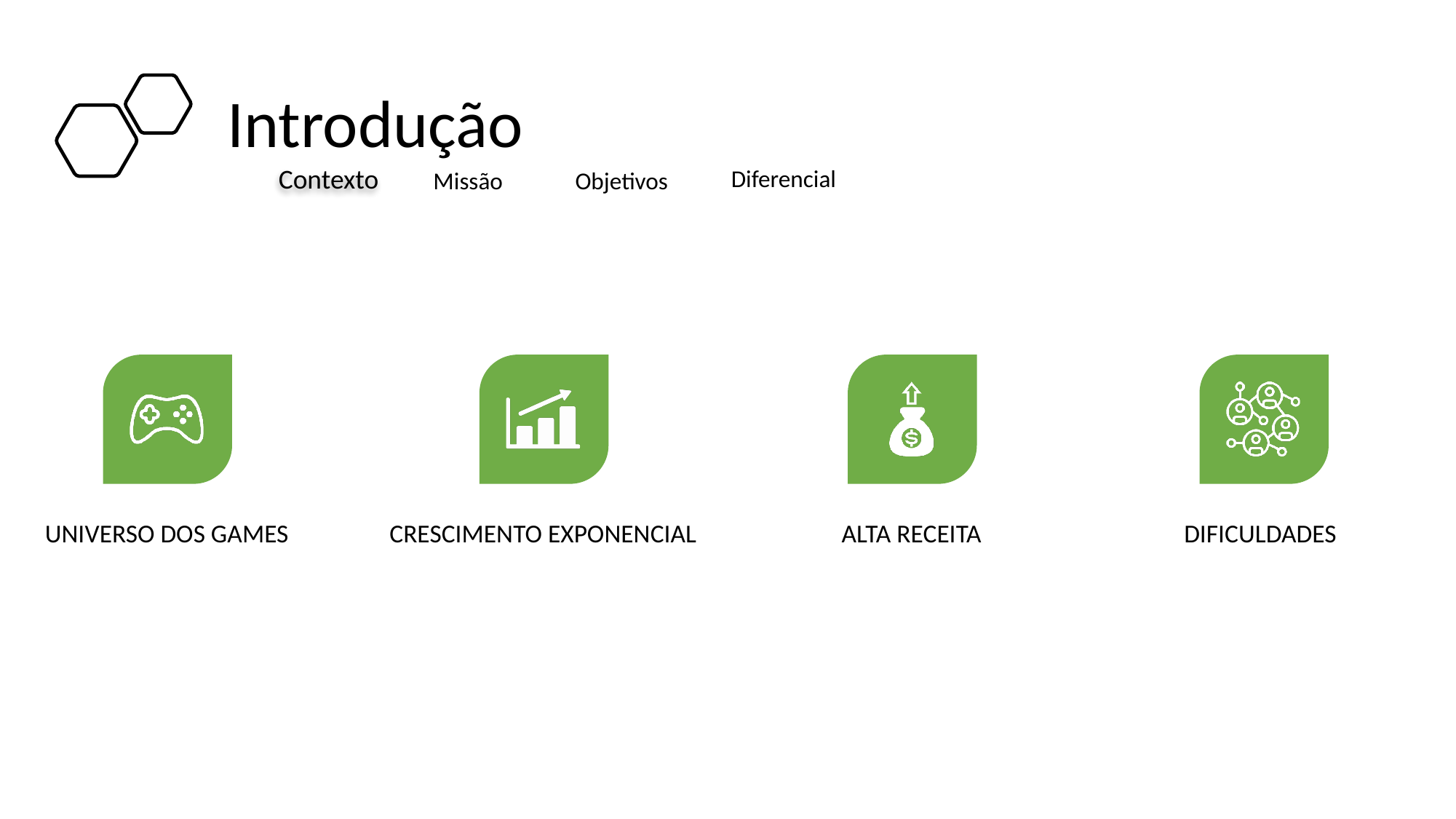

# Introdução

Contexto
Diferencial
Missão
Objetivos
UNIVERSO DOS GAMES
CRESCIMENTO EXPONENCIAL
ALTA RECEITA
DIFICULDADES